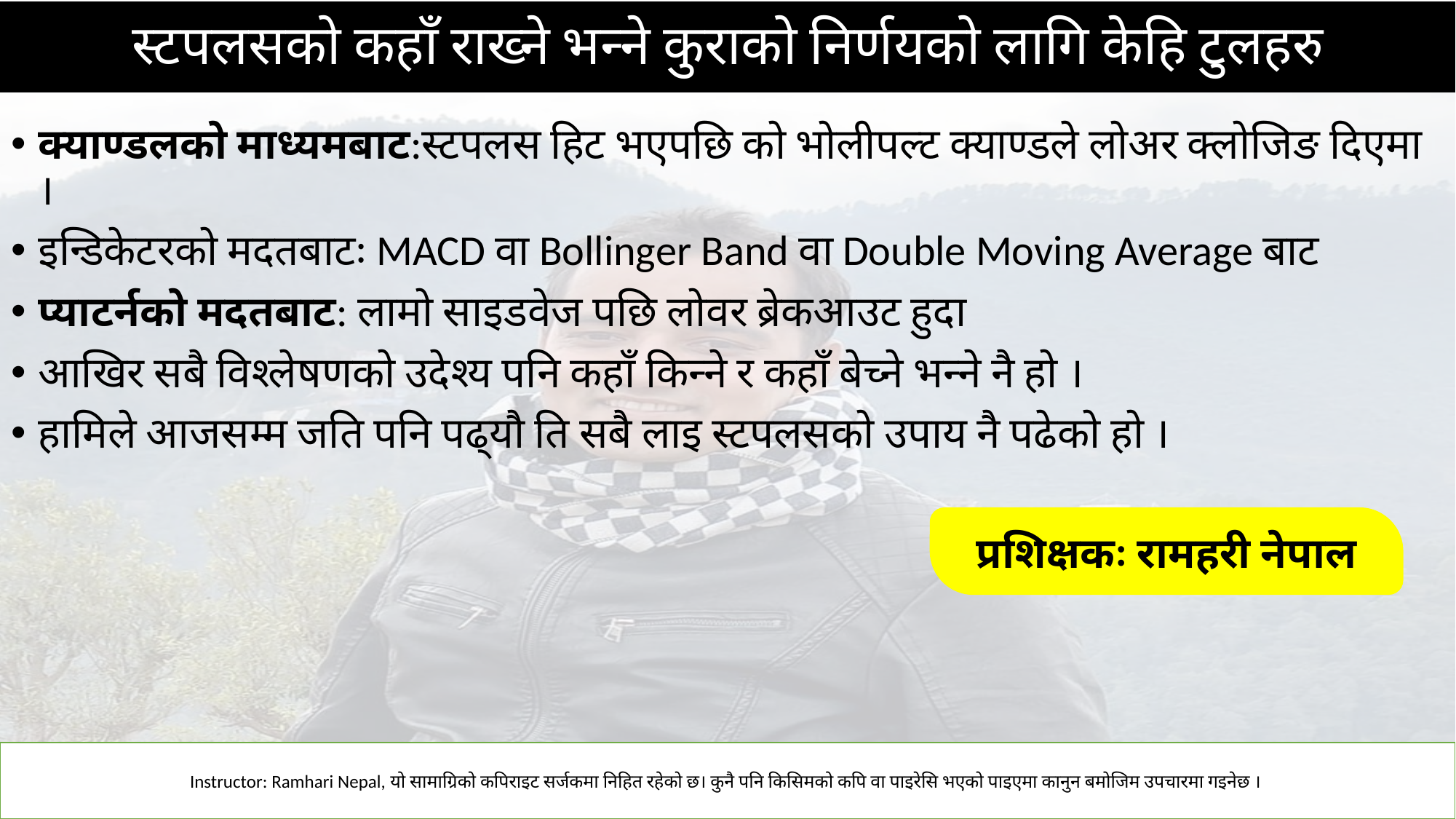

# स्टपलसको कहाँ राख्ने भन्ने कुराको निर्णयको लागि केहि टुलहरु
क्याण्डलको माध्यमबाट:स्टपलस हिट भएपछि को भोलीपल्ट क्याण्डले लोअर क्लोजिङ दिएमा ।
इन्डिकेटरको मदतबाटः MACD वा Bollinger Band वा Double Moving Average बाट
प्याटर्नको मदतबाट: लामो साइडवेज पछि लोवर ब्रेकआउट हुदा
आखिर सबै विश्लेषणको उदेश्य पनि कहाँ किन्ने र कहाँ बेच्ने भन्ने नै हो ।
हामिले आजसम्म जति पनि पढ्यौ ति सबै लाइ स्टपलसको उपाय नै पढेको हो ।

प्रशिक्षकः रामहरी नेपाल
Instructor: Ramhari Nepal, यो सामाग्रिको कपिराइट सर्जकमा निहित रहेको छ। कुनै पनि किसिमको कपि वा पाइरेसि भएको पाइएमा कानुन बमोजिम उपचारमा गइनेछ ।